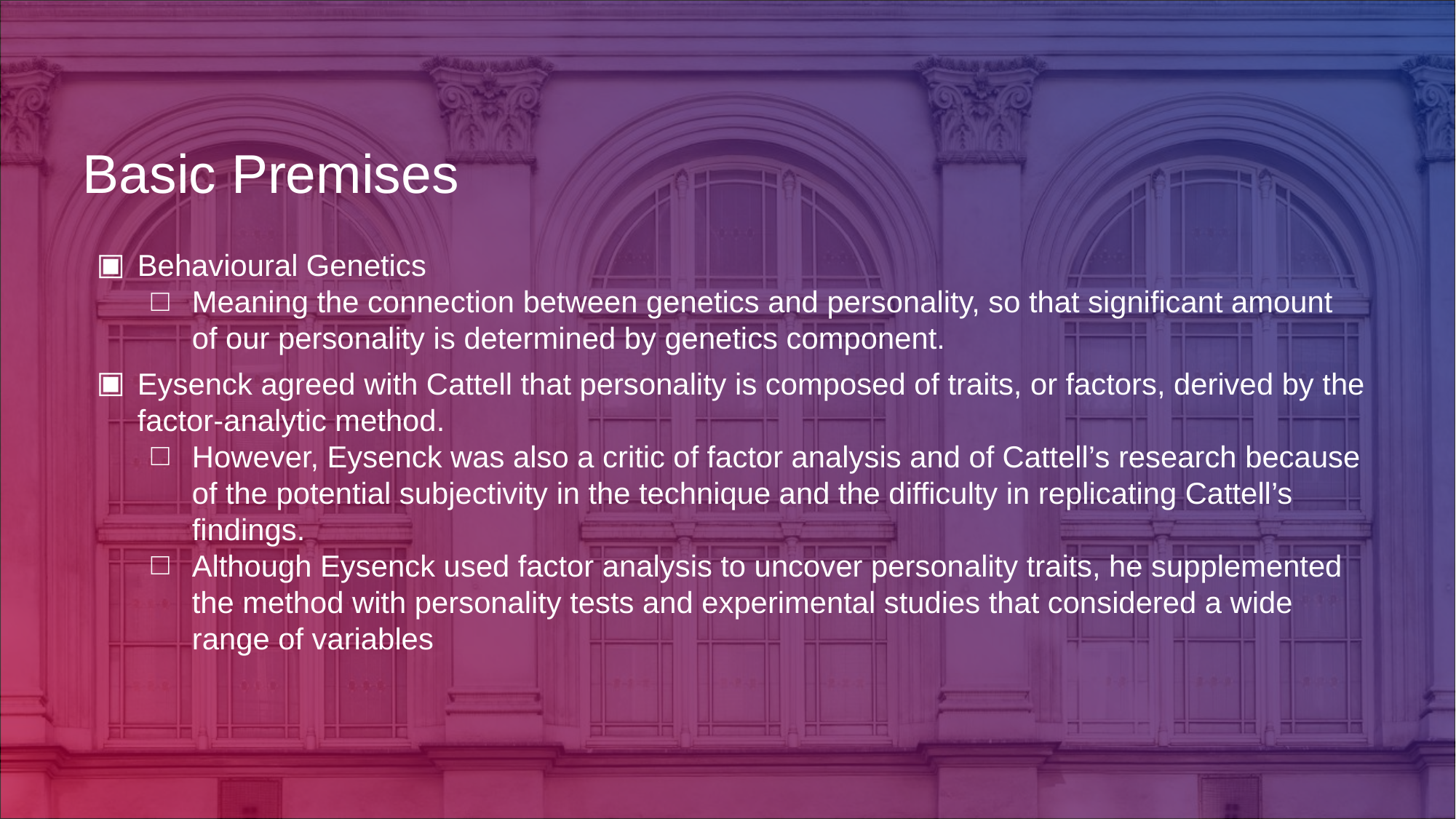

# Basic Premises
Behavioural Genetics
Meaning the connection between genetics and personality, so that significant amount of our personality is determined by genetics component.
Eysenck agreed with Cattell that personality is composed of traits, or factors, derived by the factor-analytic method.
However, Eysenck was also a critic of factor analysis and of Cattell’s research because of the potential subjectivity in the technique and the difficulty in replicating Cattell’s findings.
Although Eysenck used factor analysis to uncover personality traits, he supplemented the method with personality tests and experimental studies that considered a wide range of variables